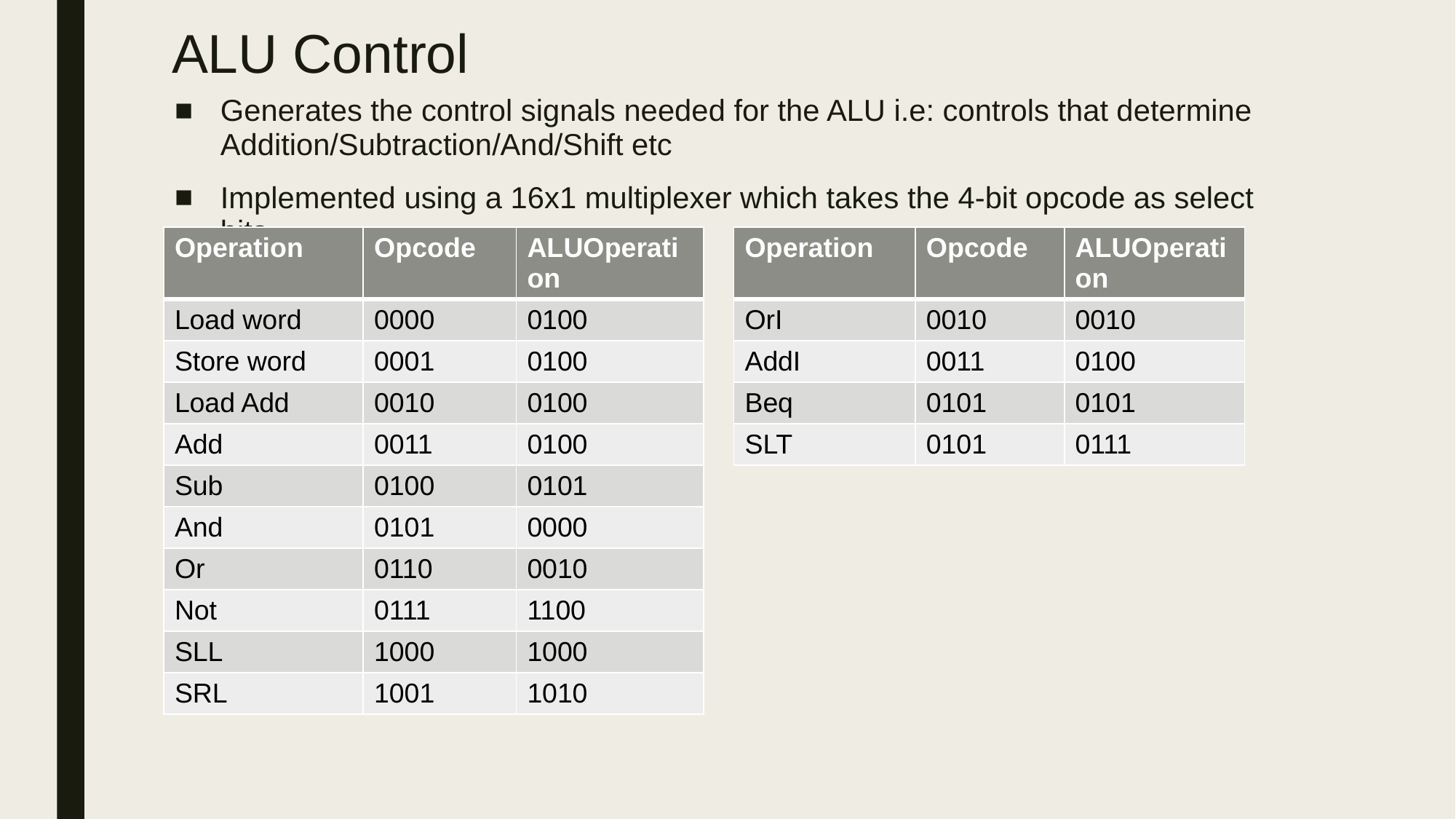

# ALU Control
Generates the control signals needed for the ALU i.e: controls that determine Addition/Subtraction/And/Shift etc
Implemented using a 16x1 multiplexer which takes the 4-bit opcode as select bits
| Operation | Opcode | ALUOperation |
| --- | --- | --- |
| Load word | 0000 | 0100 |
| Store word | 0001 | 0100 |
| Load Add | 0010 | 0100 |
| Add | 0011 | 0100 |
| Sub | 0100 | 0101 |
| And | 0101 | 0000 |
| Or | 0110 | 0010 |
| Not | 0111 | 1100 |
| SLL | 1000 | 1000 |
| SRL | 1001 | 1010 |
| Operation | Opcode | ALUOperation |
| --- | --- | --- |
| OrI | 0010 | 0010 |
| AddI | 0011 | 0100 |
| Beq | 0101 | 0101 |
| SLT | 0101 | 0111 |